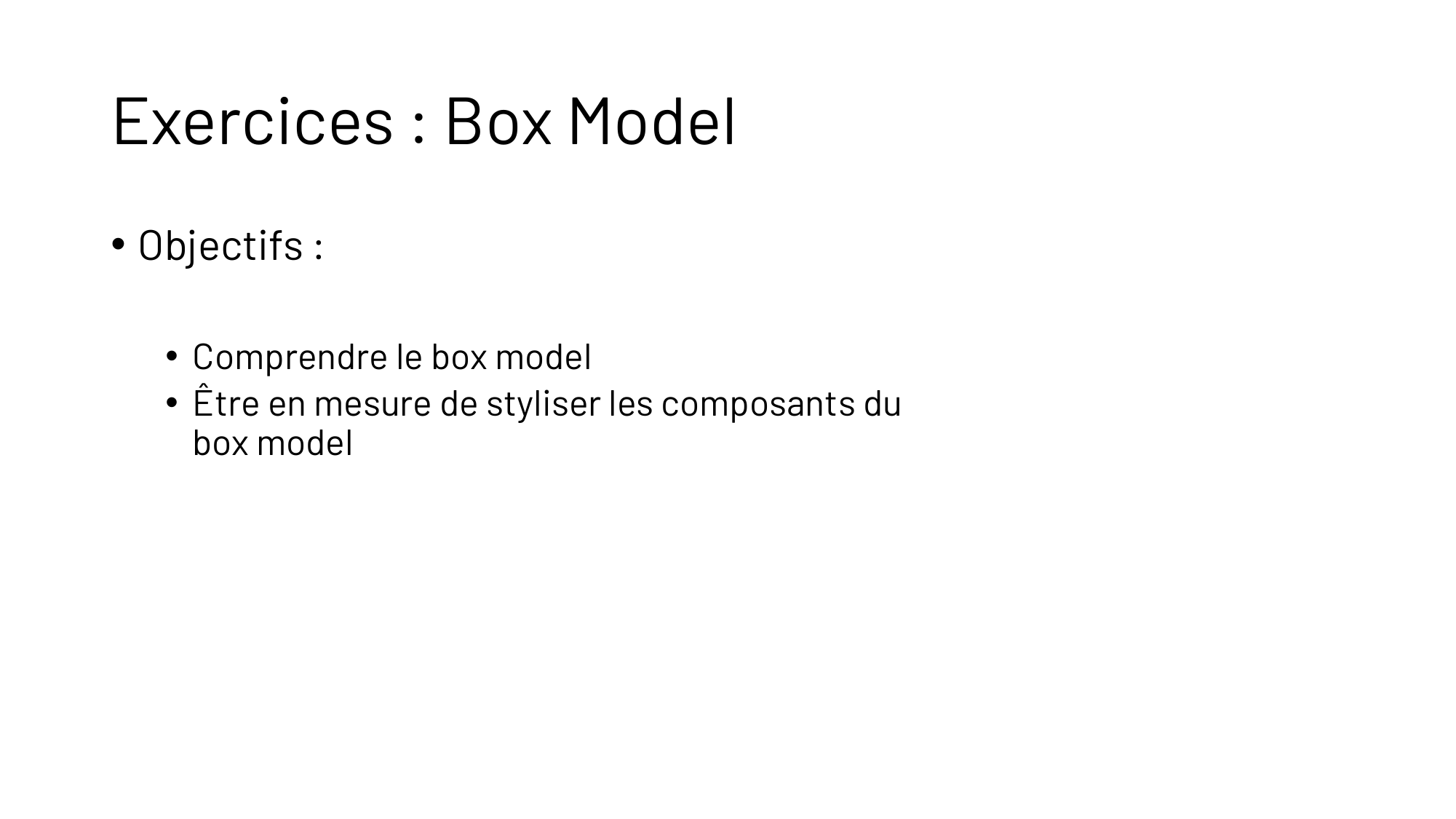

# Exercices : Box Model
Objectifs :

Comprendre le box model
Être en mesure de styliser les composants du box model